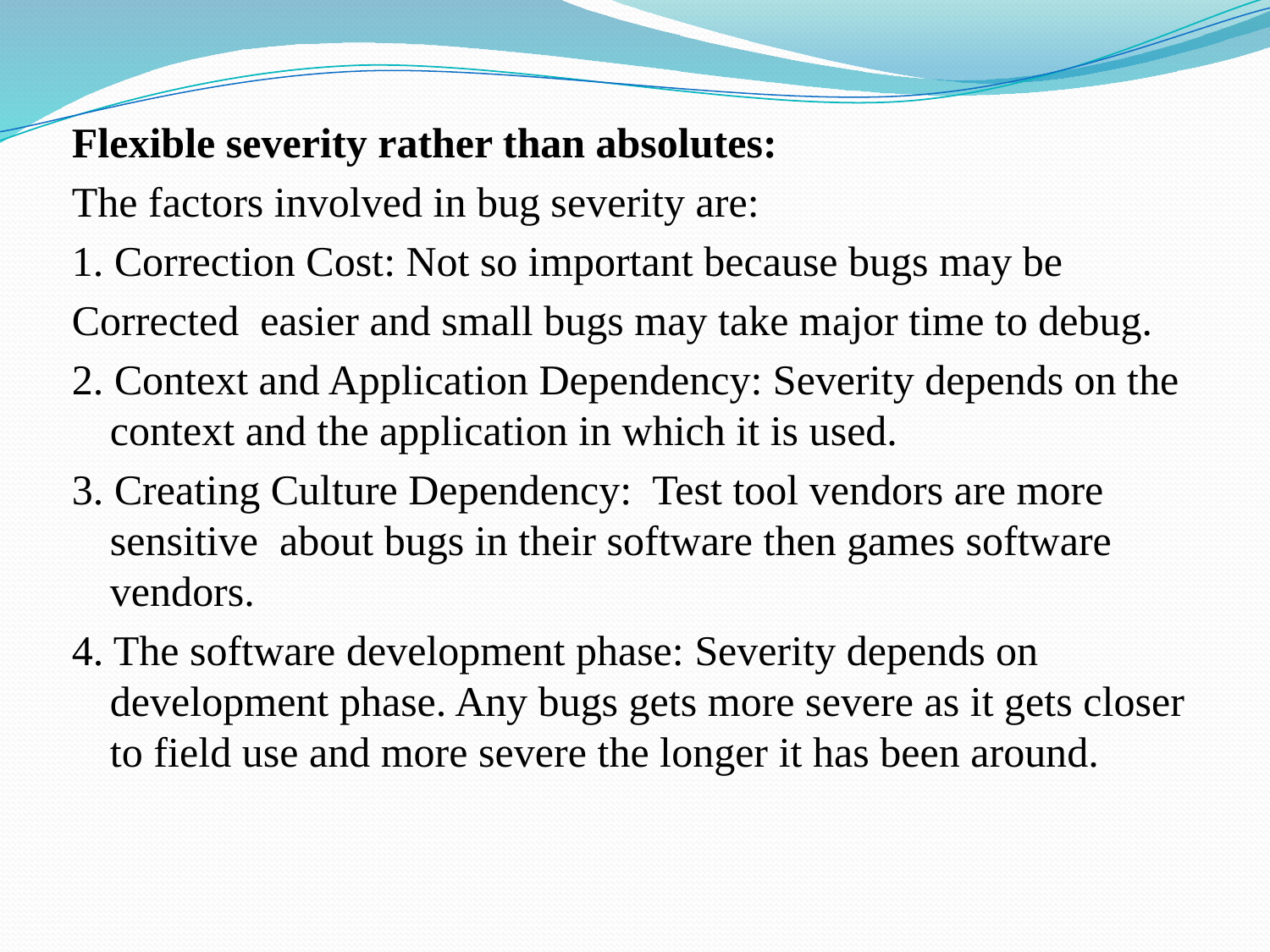

Flexible severity rather than absolutes:
The factors involved in bug severity are:
1. Correction Cost: Not so important because bugs may be
Corrected  easier and small bugs may take major time to debug.
2. Context and Application Dependency: Severity depends on the context and the application in which it is used.
3. Creating Culture Dependency:  Test tool vendors are more  sensitive  about bugs in their software then games software vendors.
4. The software development phase: Severity depends on development phase. Any bugs gets more severe as it gets closer to field use and more severe the longer it has been around.